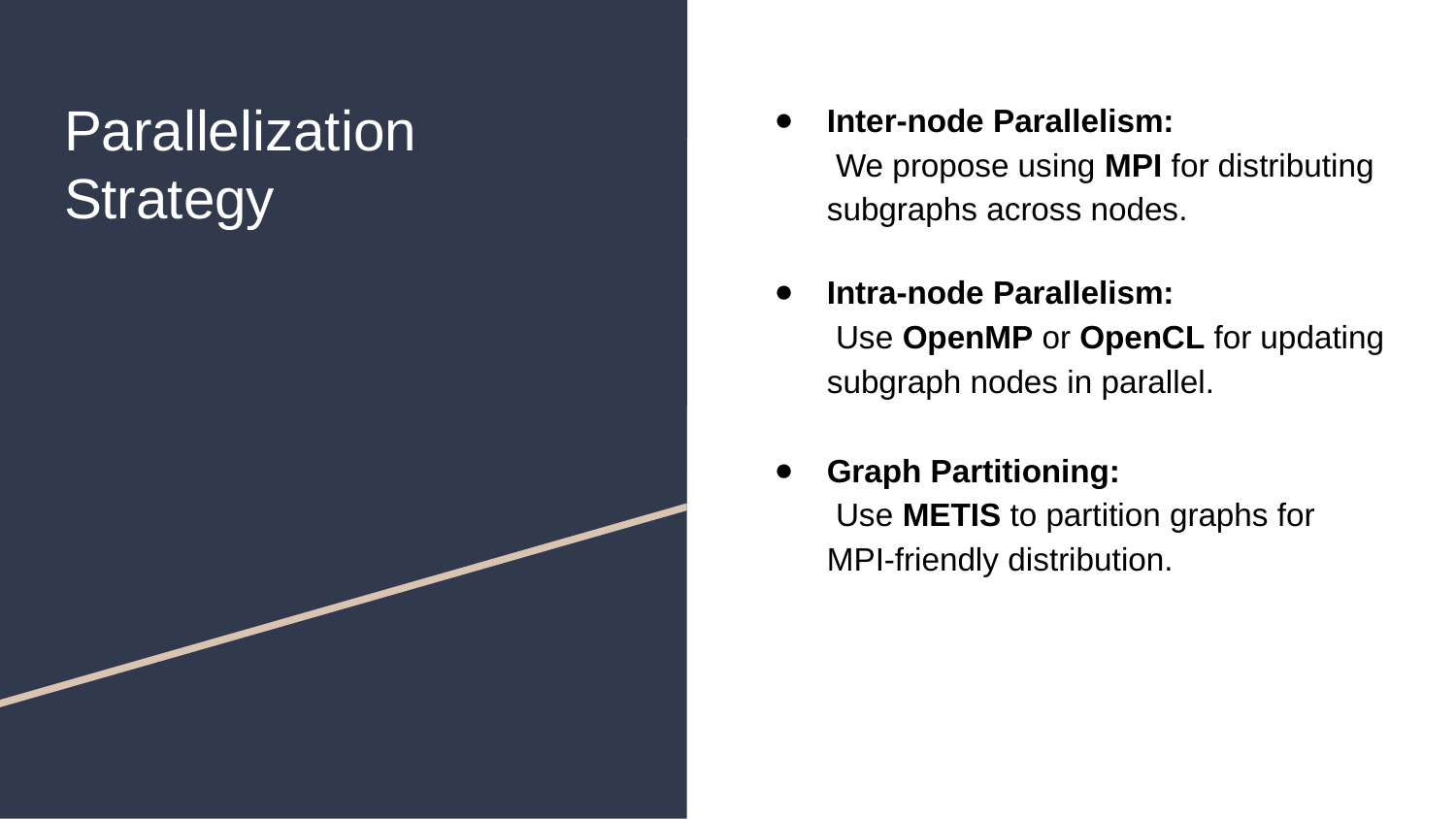

# Parallelization Strategy
Inter-node Parallelism:
 We propose using MPI for distributing subgraphs across nodes.
Intra-node Parallelism:
 Use OpenMP or OpenCL for updating subgraph nodes in parallel.
Graph Partitioning:
 Use METIS to partition graphs for MPI-friendly distribution.